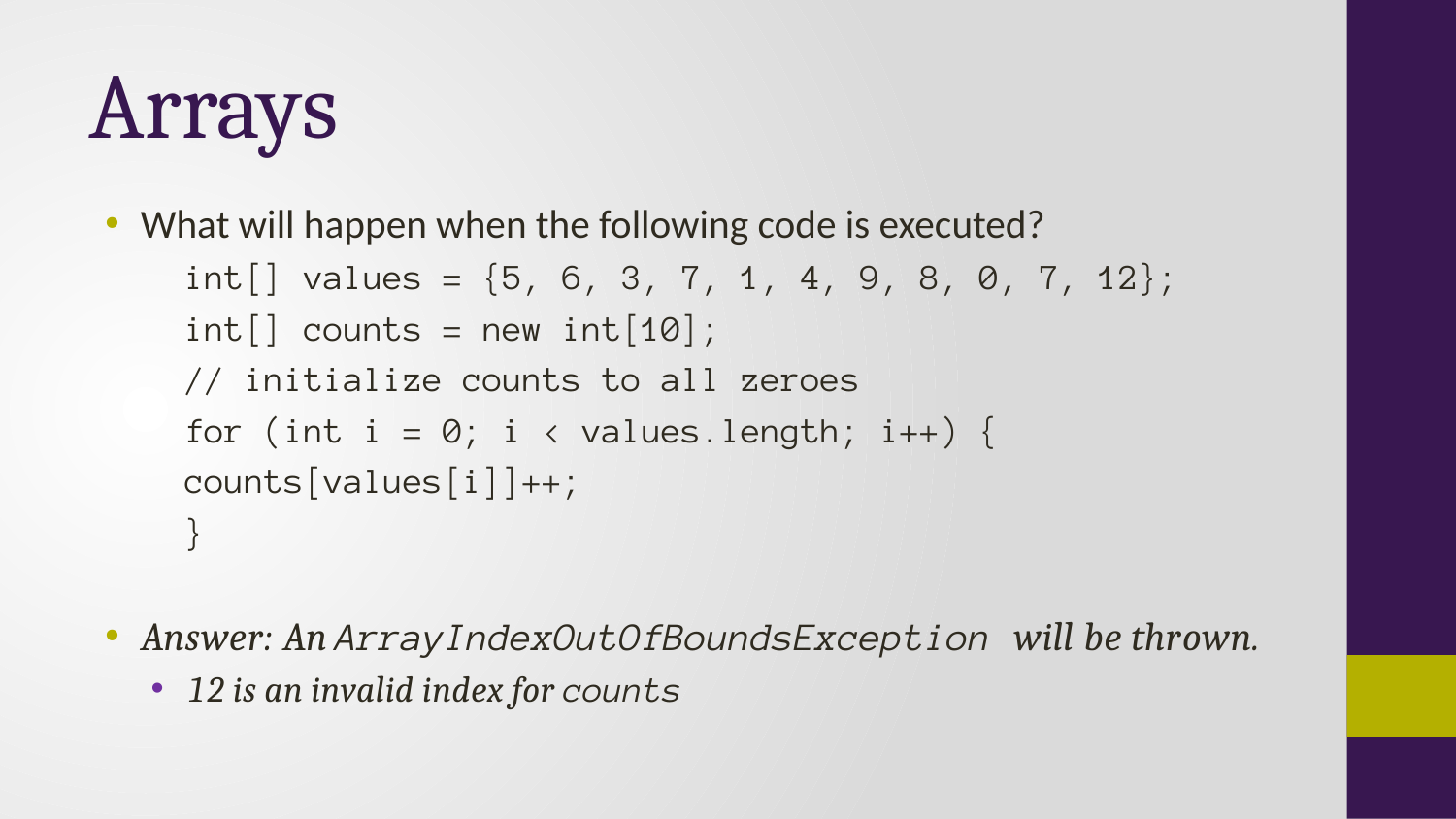

# Arrays
What will happen when the following code is executed?
int[] values = {5, 6, 3, 7, 1, 4, 9, 8, 0, 7, 12};
int[] counts = new int[10];
// initialize counts to all zeroes
for (int i = 0; i < values.length; i++) {
	counts[values[i]]++;
}

Answer: An ArrayIndexOutOfBoundsException will be thrown.
12 is an invalid index for counts